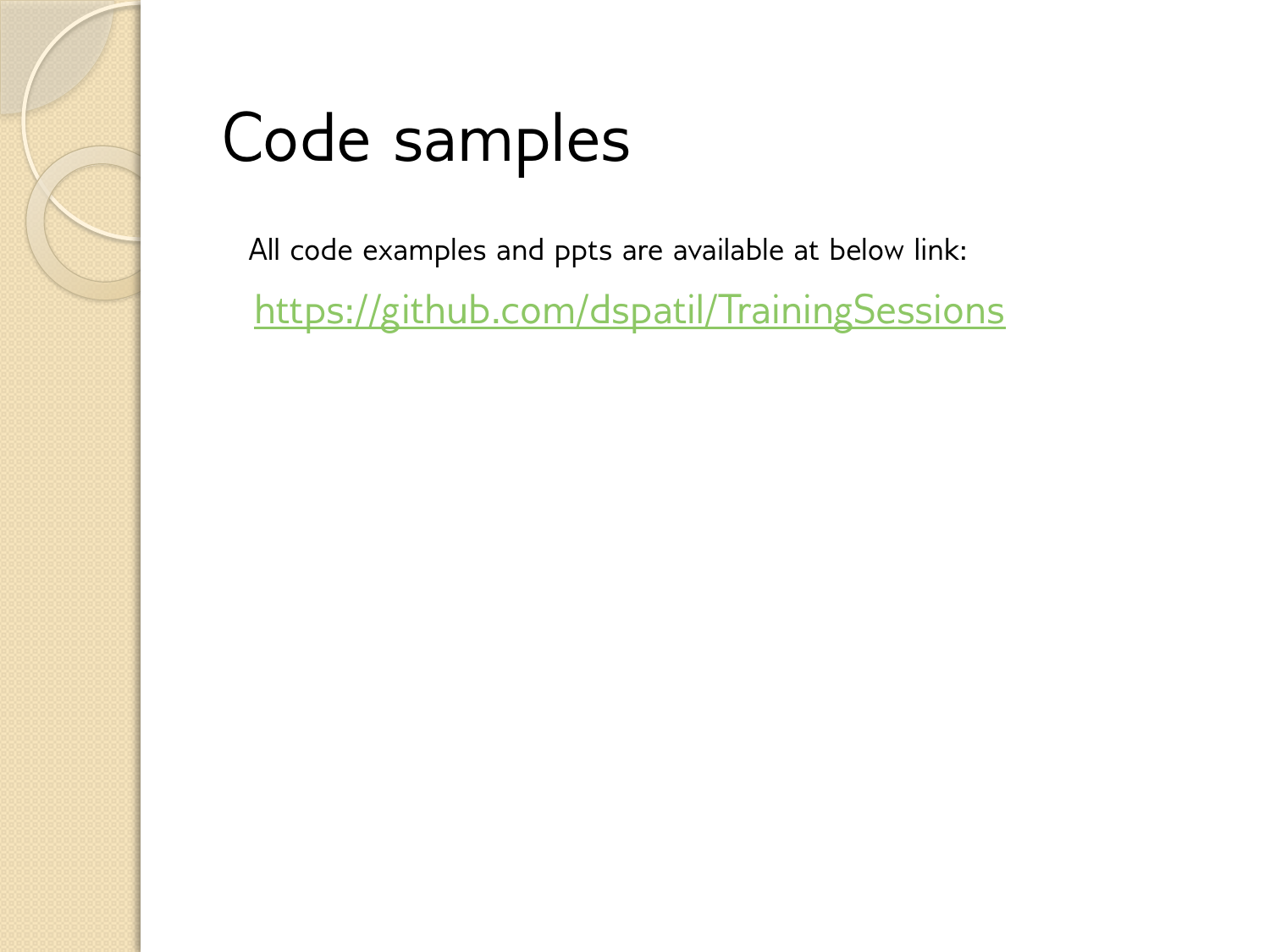

Code samples
All code examples and ppts are available at below link:
https://github.com/dspatil/TrainingSessions